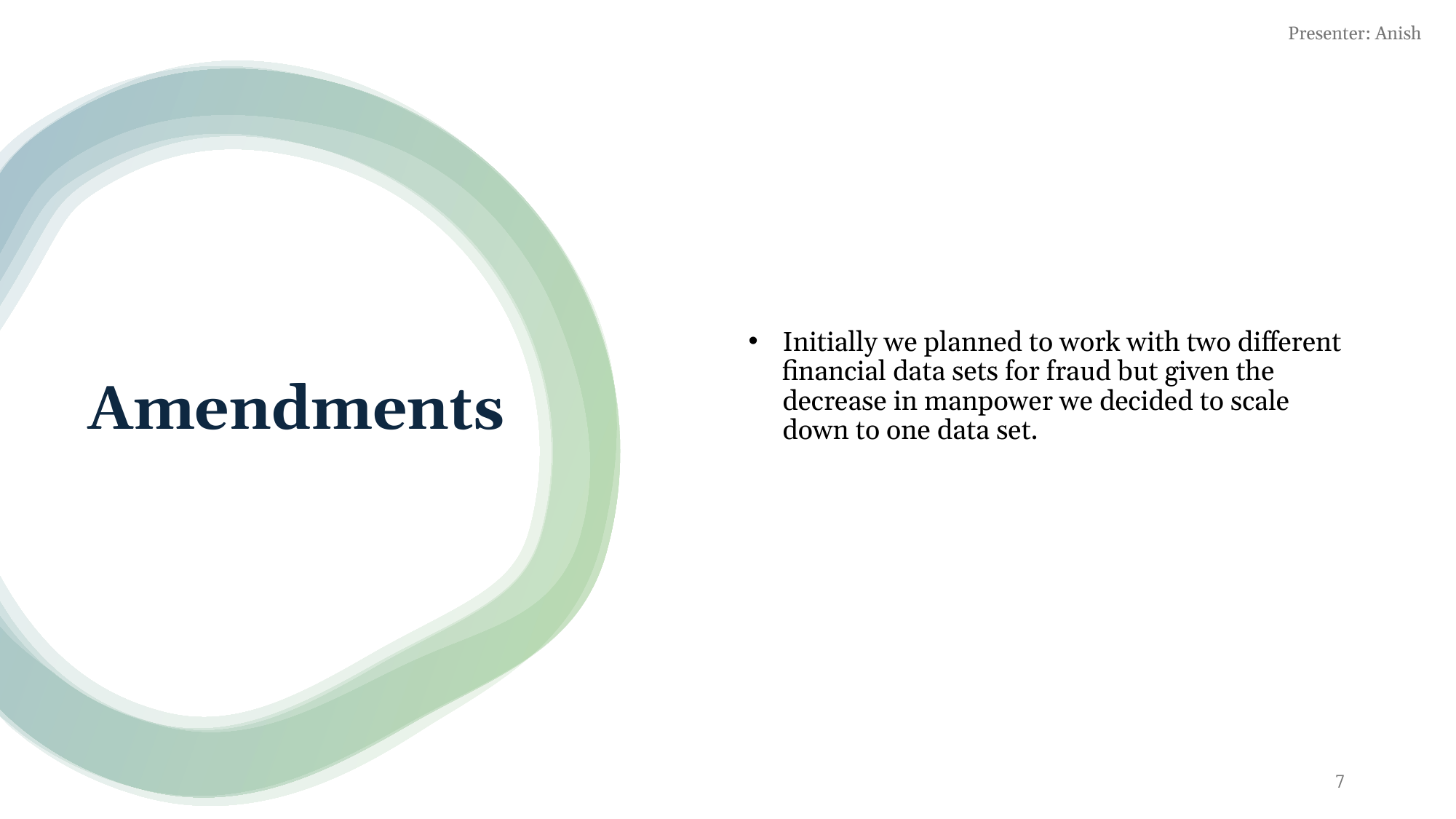

Presenter: Anish

# Amendments
Initially we planned to work with two different financial data sets for fraud but given the decrease in manpower we decided to scale down to one data set.

7